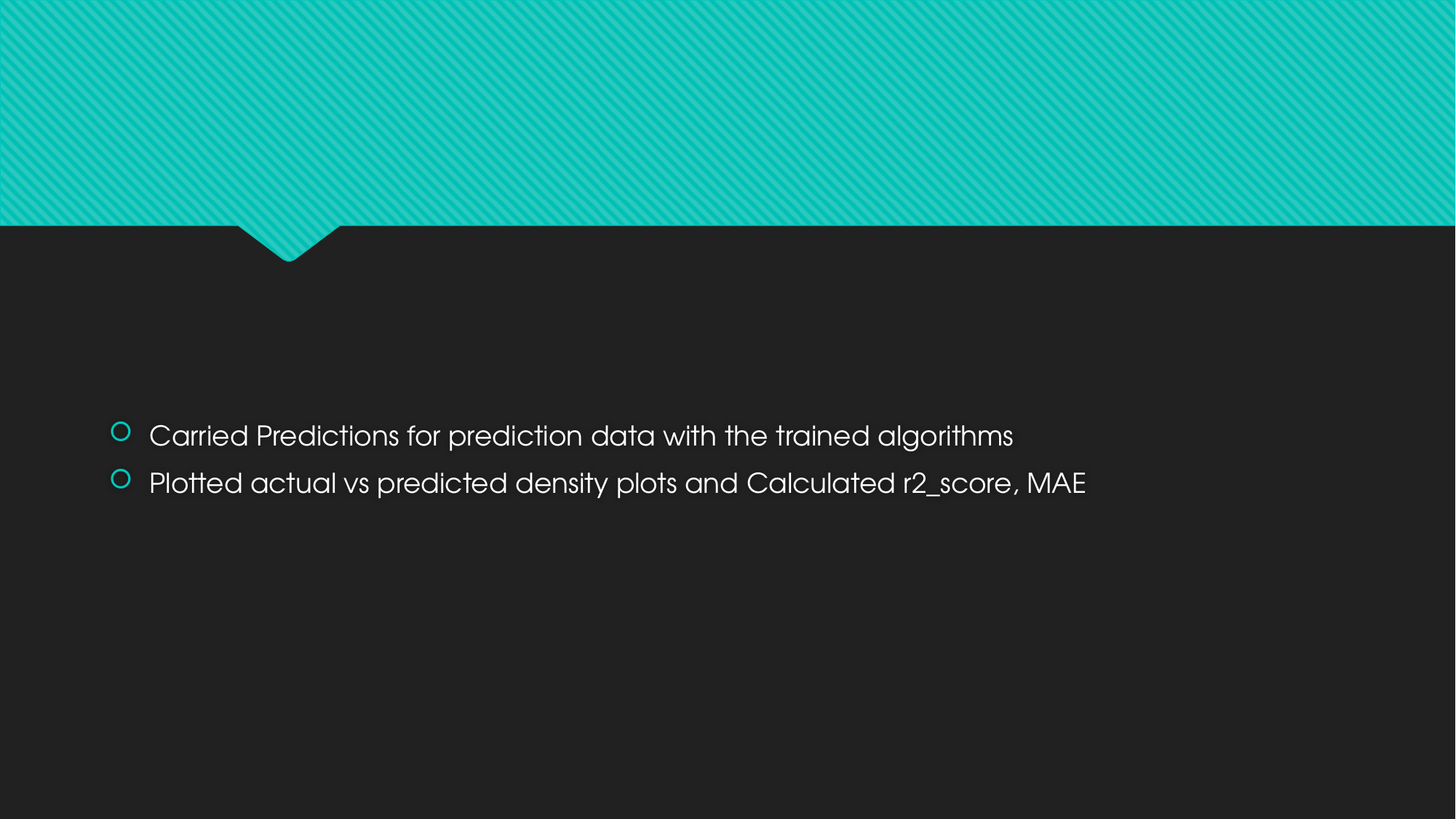

#
Carried Predictions for prediction data with the trained algorithms
Plotted actual vs predicted density plots and Calculated r2_score, MAE